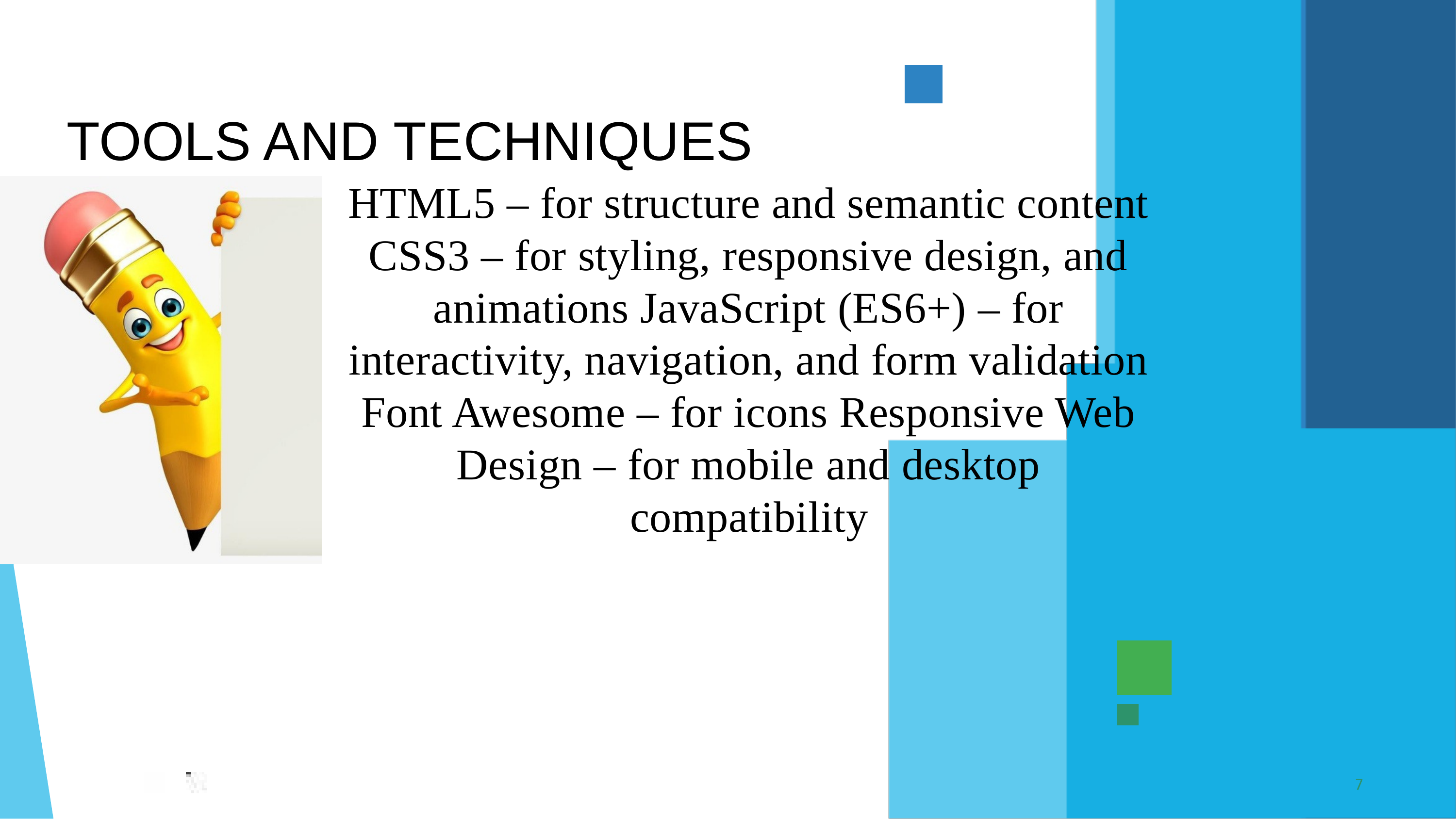

TOOLS AND TECHNIQUES
HTML5 – for structure and semantic content CSS3 – for styling, responsive design, and animations JavaScript (ES6+) – for interactivity, navigation, and form validation Font Awesome – for icons Responsive Web Design – for mobile and desktop compatibility

7